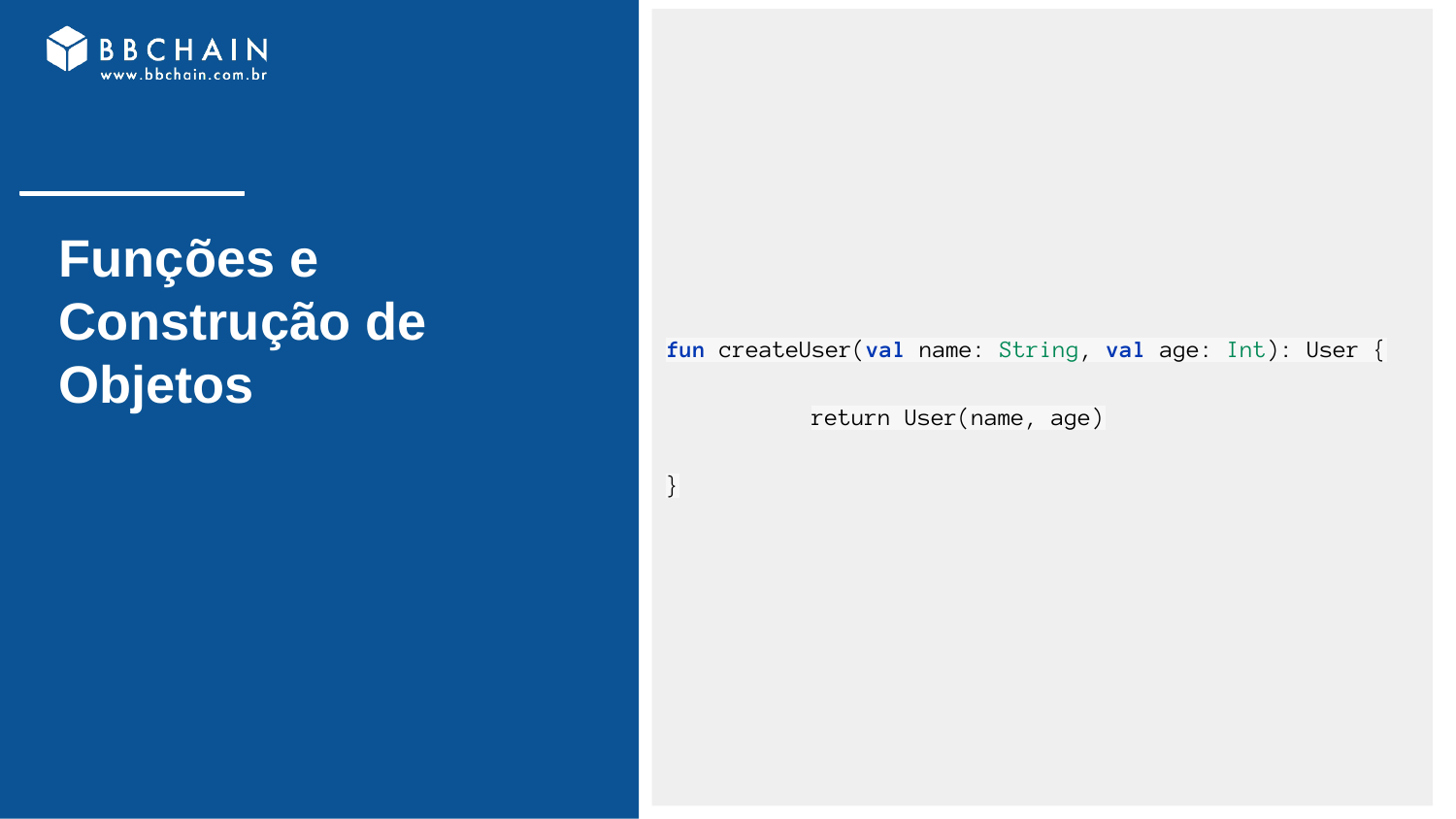

fun createUser(val name: String, val age: Int): User {
	return User(name, age)
}
# Funções e Construção de Objetos